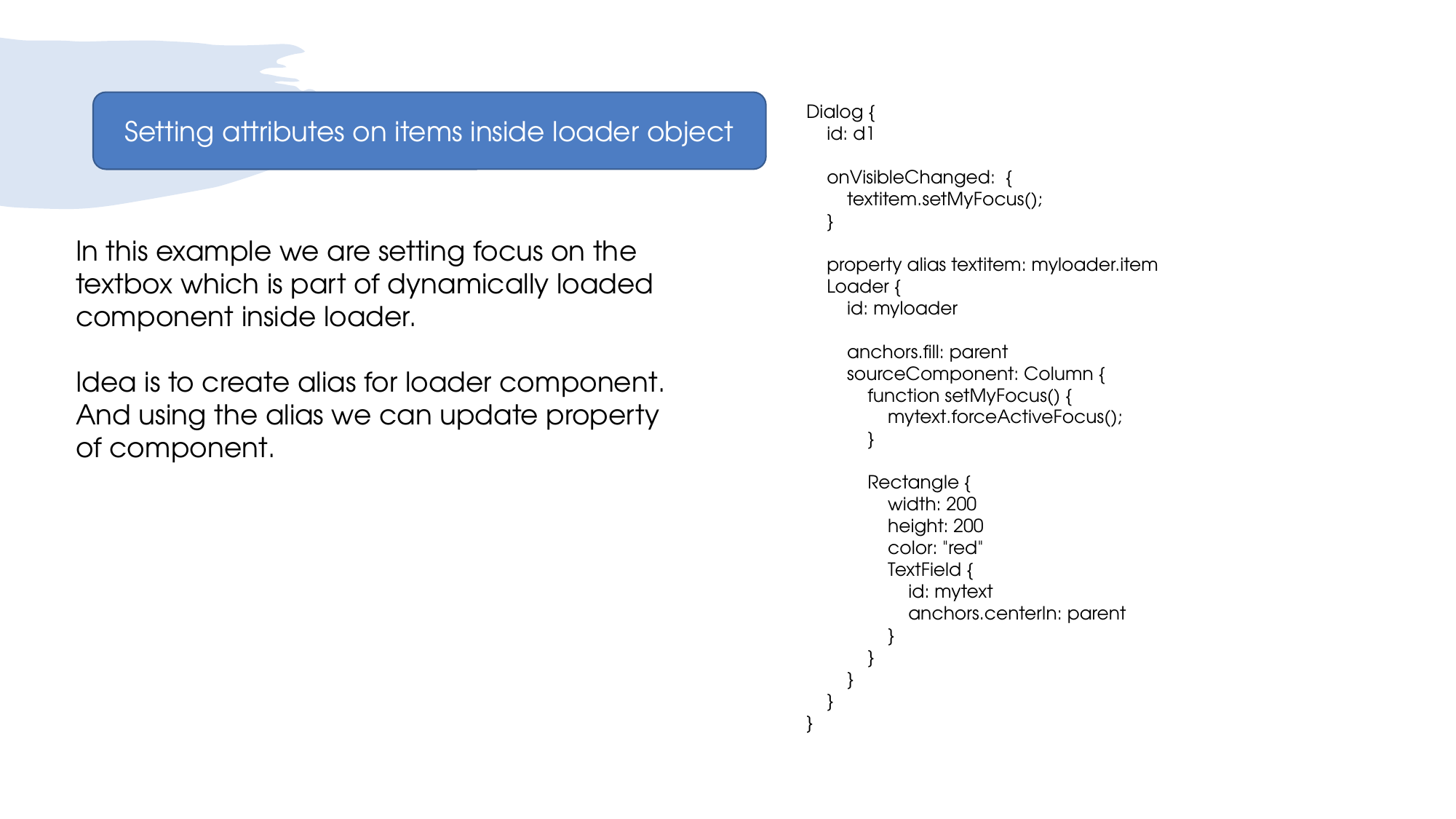

Dialog {
        id: d1

        onVisibleChanged:  {
            textitem.setMyFocus();
        }

        property alias textitem: myloader.item
        Loader {
            id: myloader

            anchors.fill: parent
            sourceComponent: Column {
                function setMyFocus() {
                    mytext.forceActiveFocus();
                }

                Rectangle {
                    width: 200
                    height: 200
                    color: "red"
                    TextField {
                        id: mytext
                        anchors.centerIn: parent
                    }
                }
            }
        }
    }
Setting attributes on items inside loader object
In this example we are setting focus on the textbox which is part of dynamically loaded component inside loader.

Idea is to create alias for loader component.
And using the alias we can update property of component.